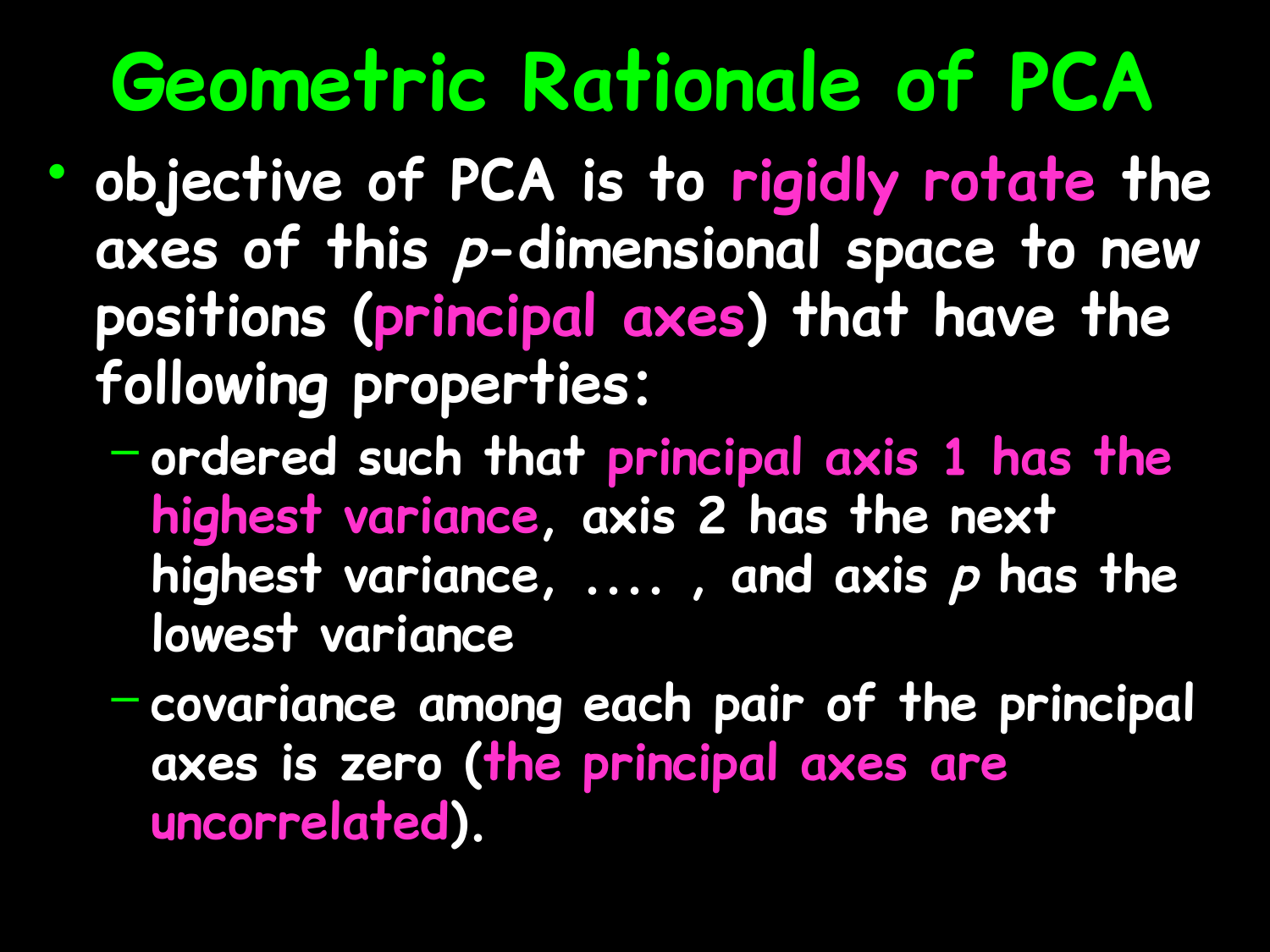

# Geometric Rationale of PCA
objective of PCA is to rigidly rotate the axes of this p-dimensional space to new positions (principal axes) that have the following properties:
ordered such that principal axis 1 has the highest variance, axis 2 has the next highest variance, .... , and axis p has the lowest variance
covariance among each pair of the principal axes is zero (the principal axes are uncorrelated).